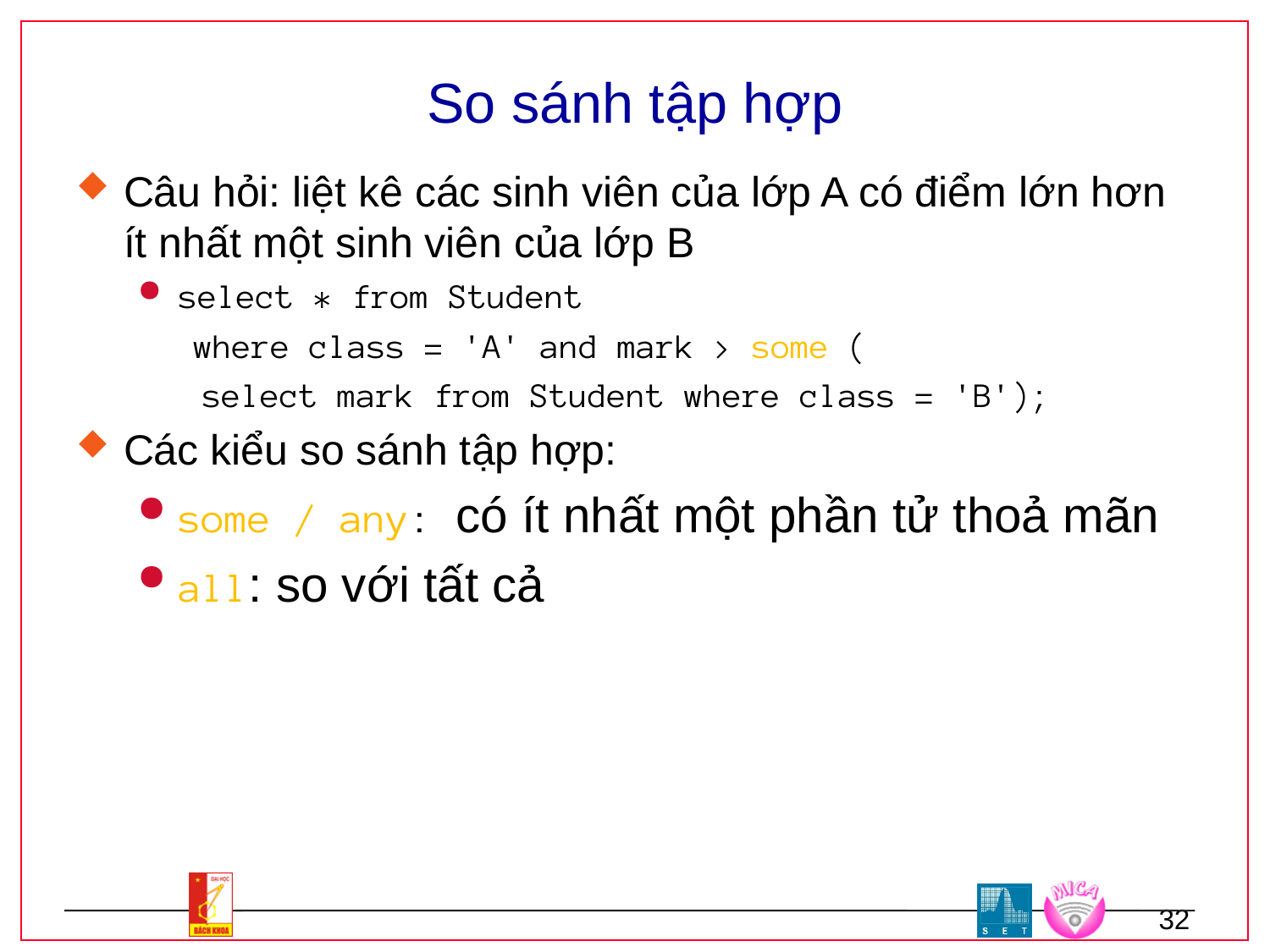

# So sánh tập hợp
Câu hỏi: liệt kê các sinh viên của lớp A có điểm lớn hơn ít nhất một sinh viên của lớp B
select * from Student
  where class = 'A' and mark > some (
select mark from Student where class = 'B');
Các kiểu so sánh tập hợp:
some / any: có ít nhất một phần tử thoả mãn
all: so với tất cả

32